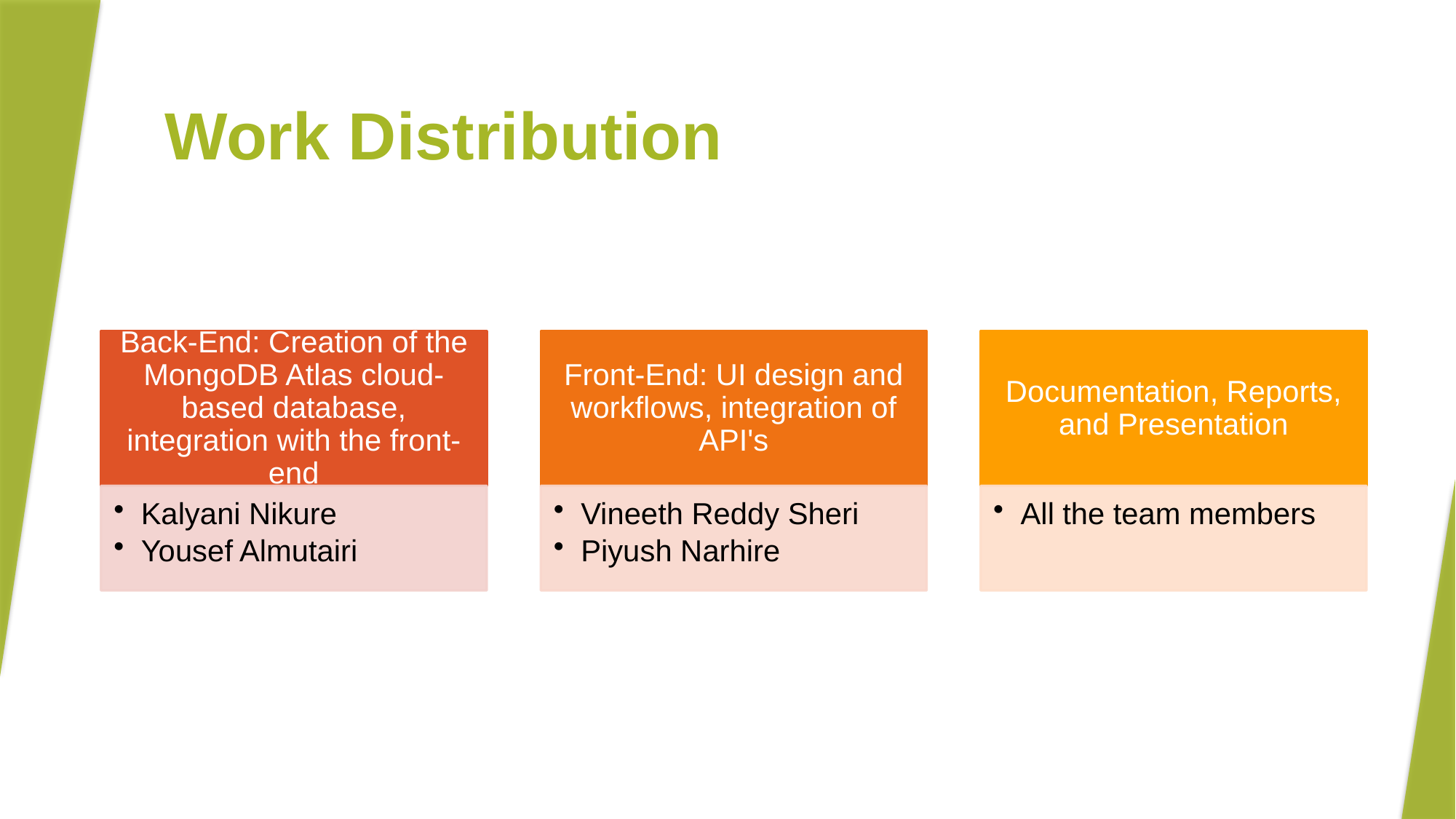

# Work Distribution
Back-End: Creation of the MongoDB Atlas cloud-based database, integration with the front-end
Kalyani Nikure
Yousef Almutairi
Front-End: UI design and workflows, integration of API's
Vineeth Reddy Sheri
Piyush Narhire
Documentation, Reports, and Presentation
All the team members